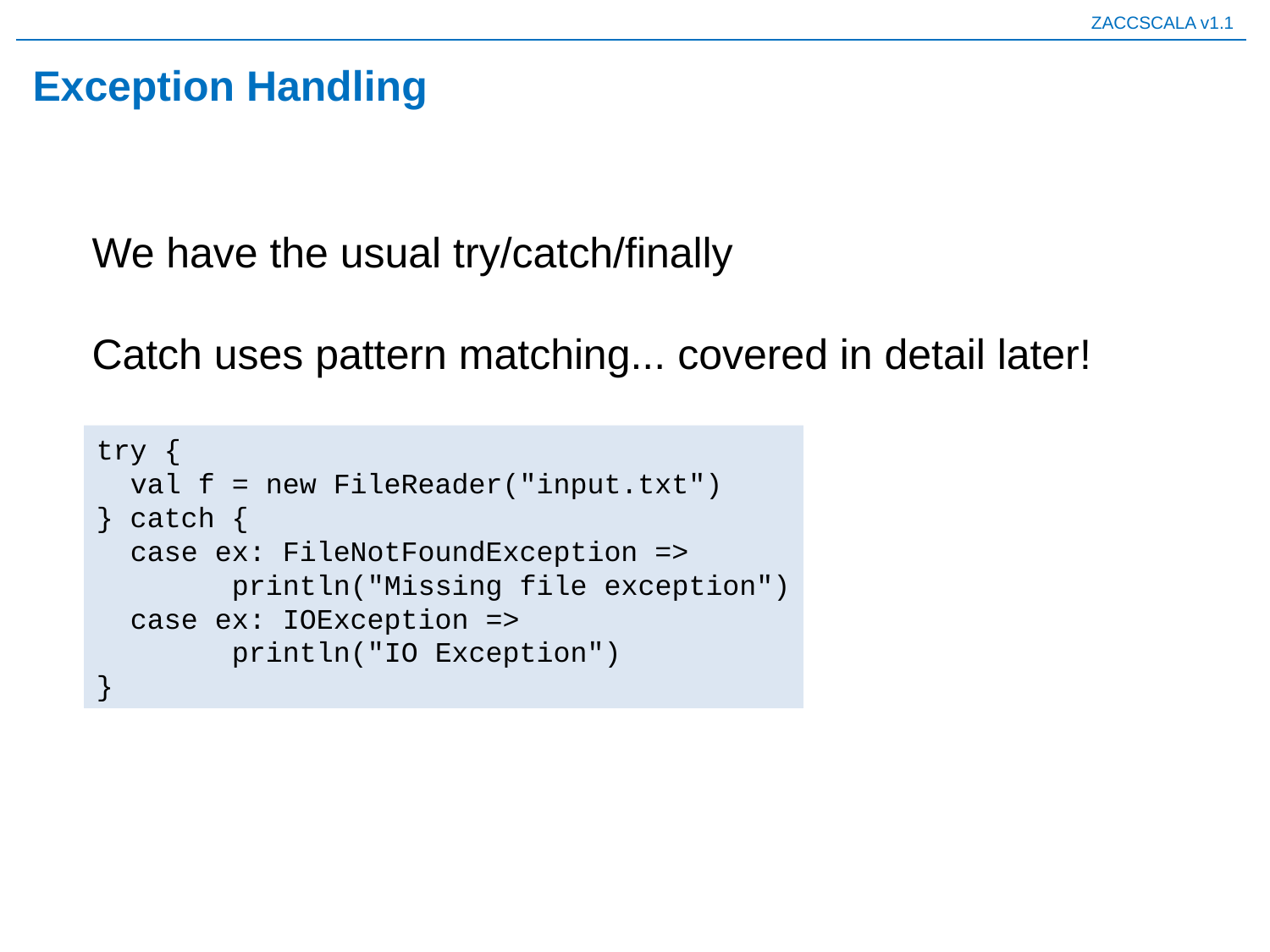

# Exception Handling
We have the usual try/catch/finally

Catch uses pattern matching... covered in detail later!
try {
  val f = new FileReader("input.txt")
} catch {
  case ex: FileNotFoundException =>
        println("Missing file exception")
  case ex: IOException =>
        println("IO Exception")
}